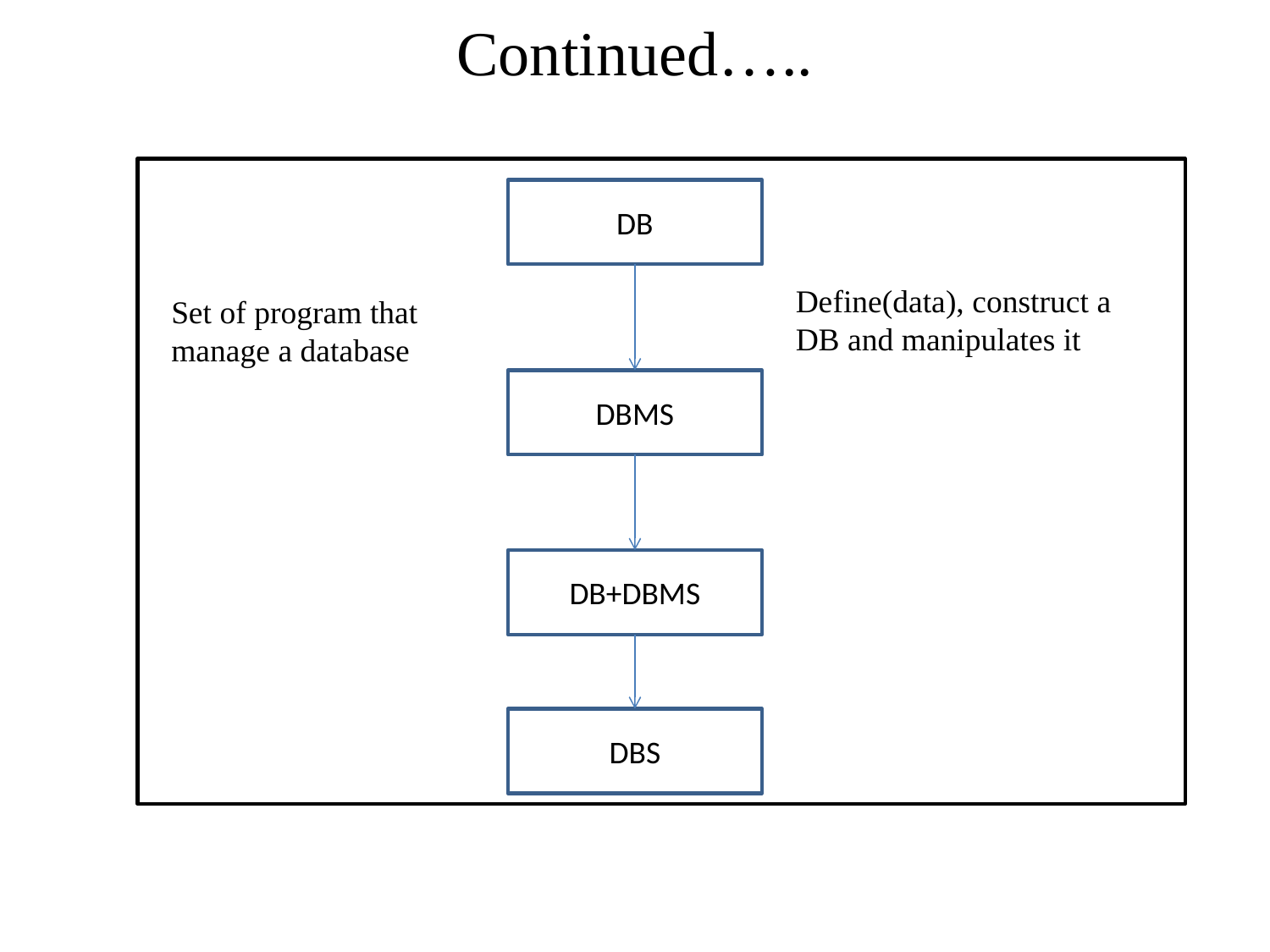

# Continued…..

DB
Define(data), construct a DB and manipulates it
Set of program that manage a database
DBMS
DB+DBMS
DBS